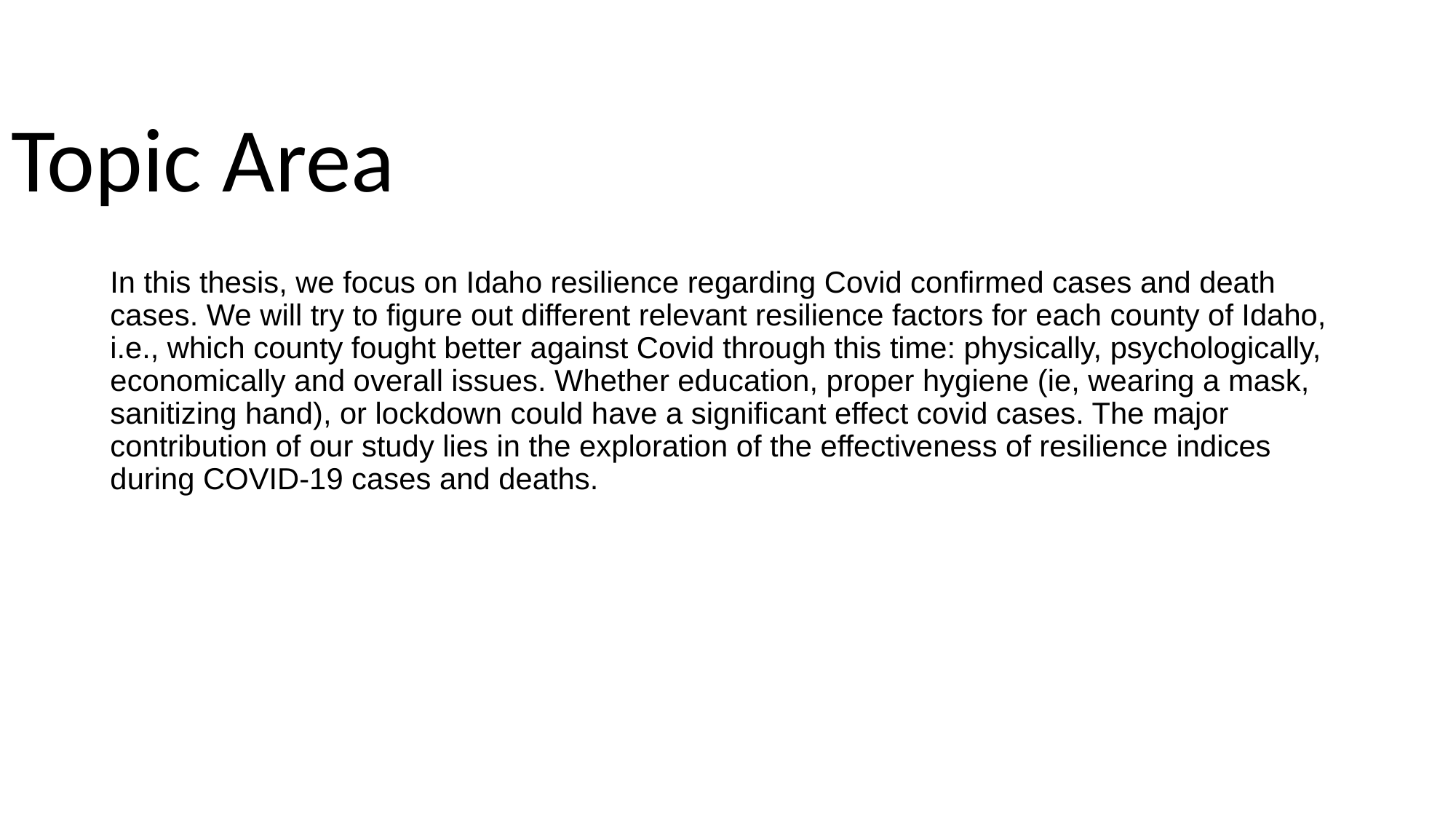

# Topic Area
In this thesis, we focus on Idaho resilience regarding Covid confirmed cases and death cases. We will try to figure out different relevant resilience factors for each county of Idaho, i.e., which county fought better against Covid through this time: physically, psychologically, economically and overall issues. Whether education, proper hygiene (ie, wearing a mask, sanitizing hand), or lockdown could have a significant effect covid cases. The major contribution of our study lies in the exploration of the effectiveness of resilience indices during COVID-19 cases and deaths.